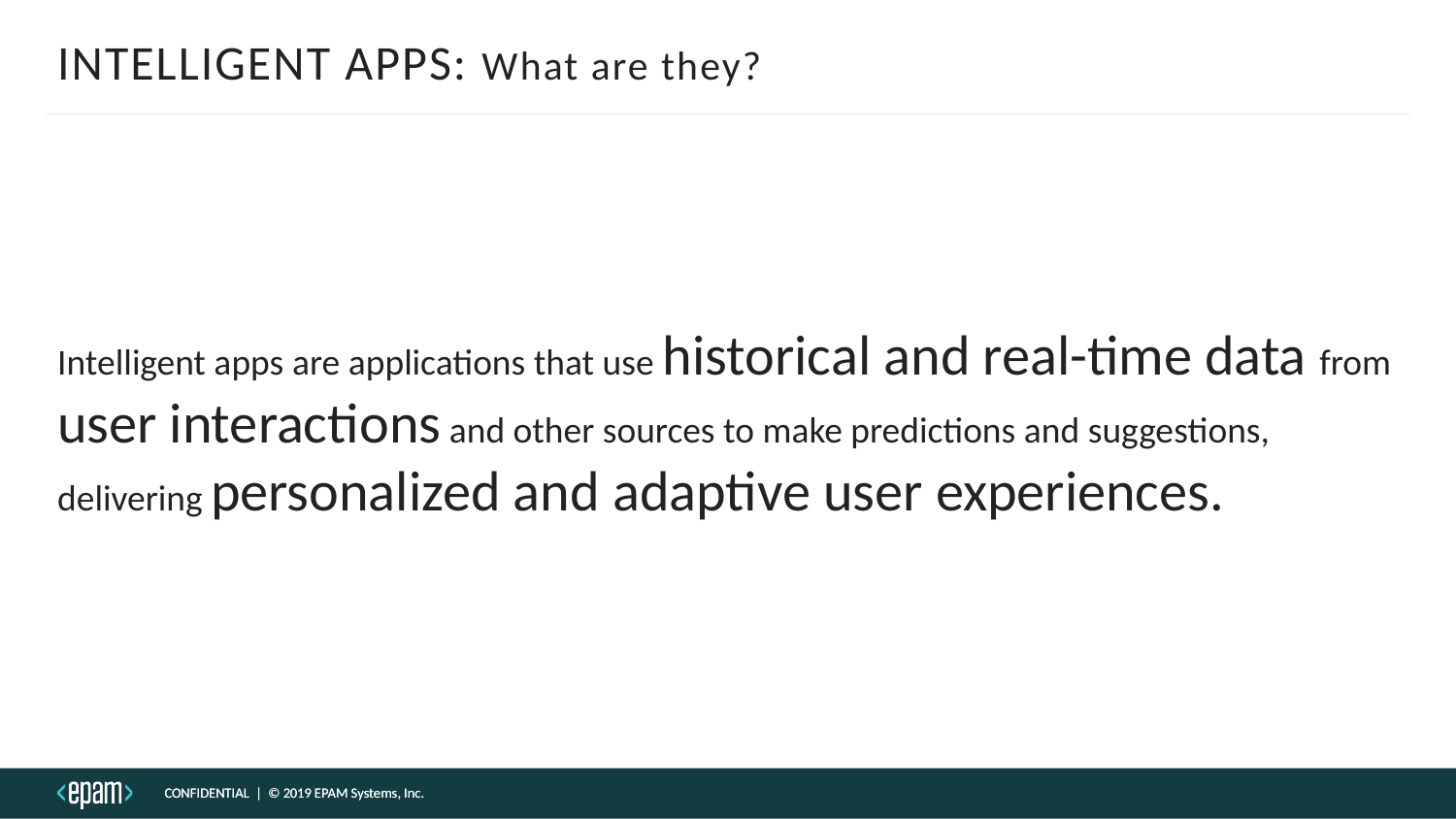

# INTELLIGENT APPS: What are they?
Intelligent apps are applications that use historical and real-time data from user interactions and other sources to make predictions and suggestions, delivering personalized and adaptive user experiences.
CONFIDENTIAL  |  © 2019 EPAM Systems, Inc.